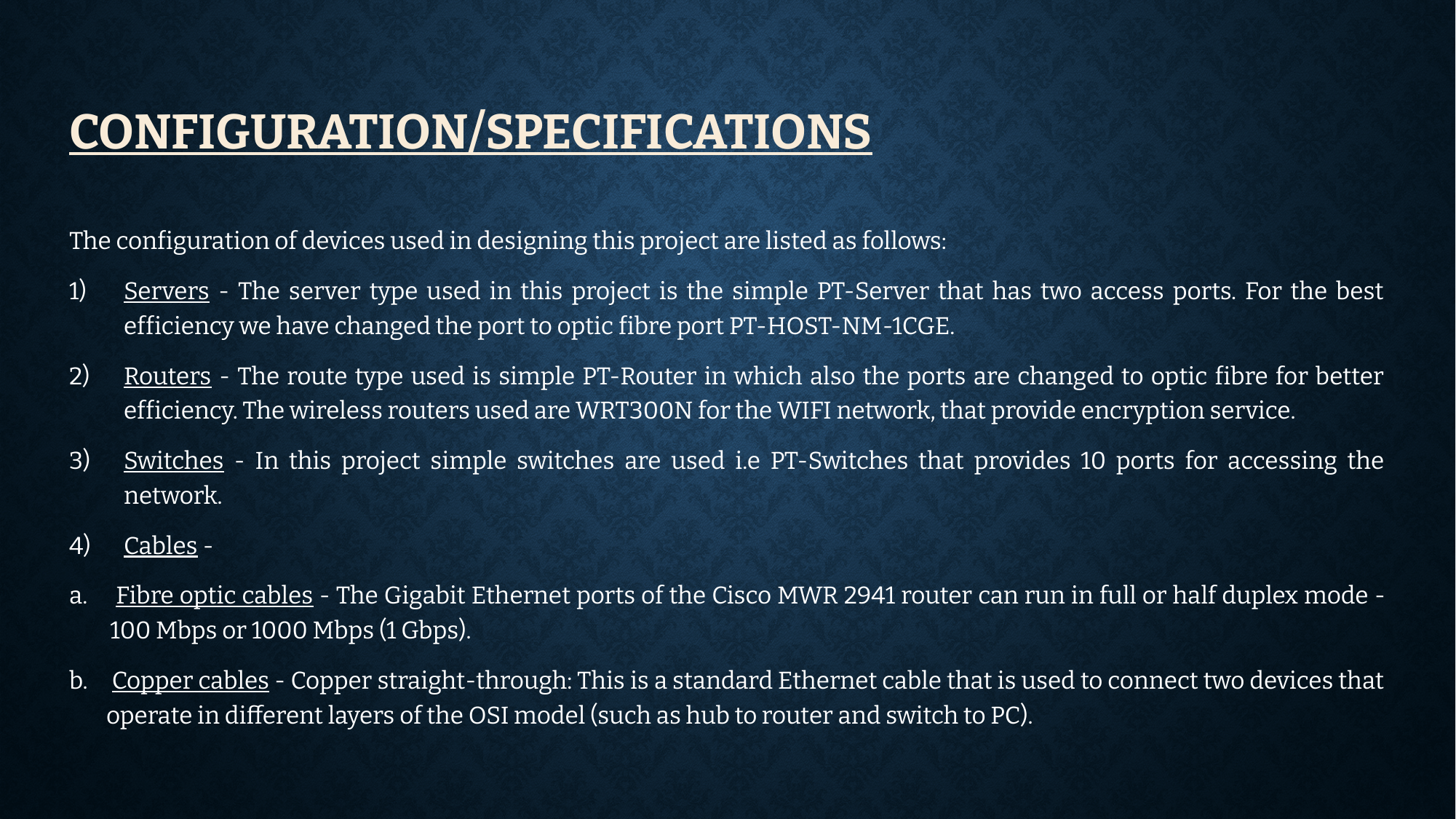

# Configuration/Specifications
The configuration of devices used in designing this project are listed as follows:
Servers - The server type used in this project is the simple PT-Server that has two access ports. For the best efficiency we have changed the port to optic fibre port PT-HOST-NM-1CGE.
Routers - The route type used is simple PT-Router in which also the ports are changed to optic fibre for better efficiency. The wireless routers used are WRT300N for the WIFI network, that provide encryption service.
Switches - In this project simple switches are used i.e PT-Switches that provides 10 ports for accessing the network.
Cables -
 Fibre optic cables - The Gigabit Ethernet ports of the Cisco MWR 2941 router can run in full or half duplex mode -100 Mbps or 1000 Mbps (1 Gbps).
   Copper cables - Copper straight-through: This is a standard Ethernet cable that is used to connect two devices that   operate in different layers of the OSI model (such as hub to router and switch to PC).